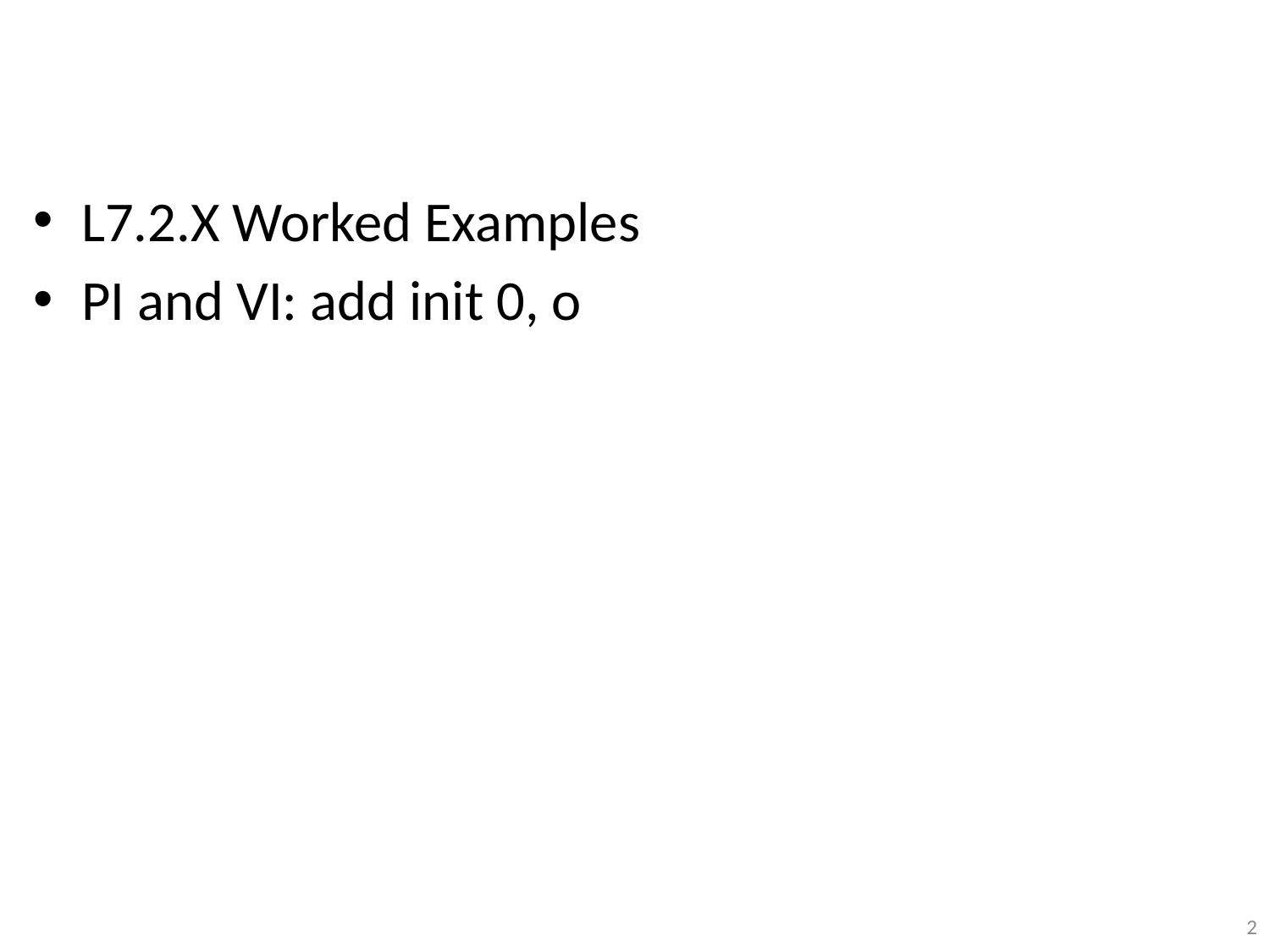

#
L7.2.X Worked Examples
PI and VI: add init 0, o